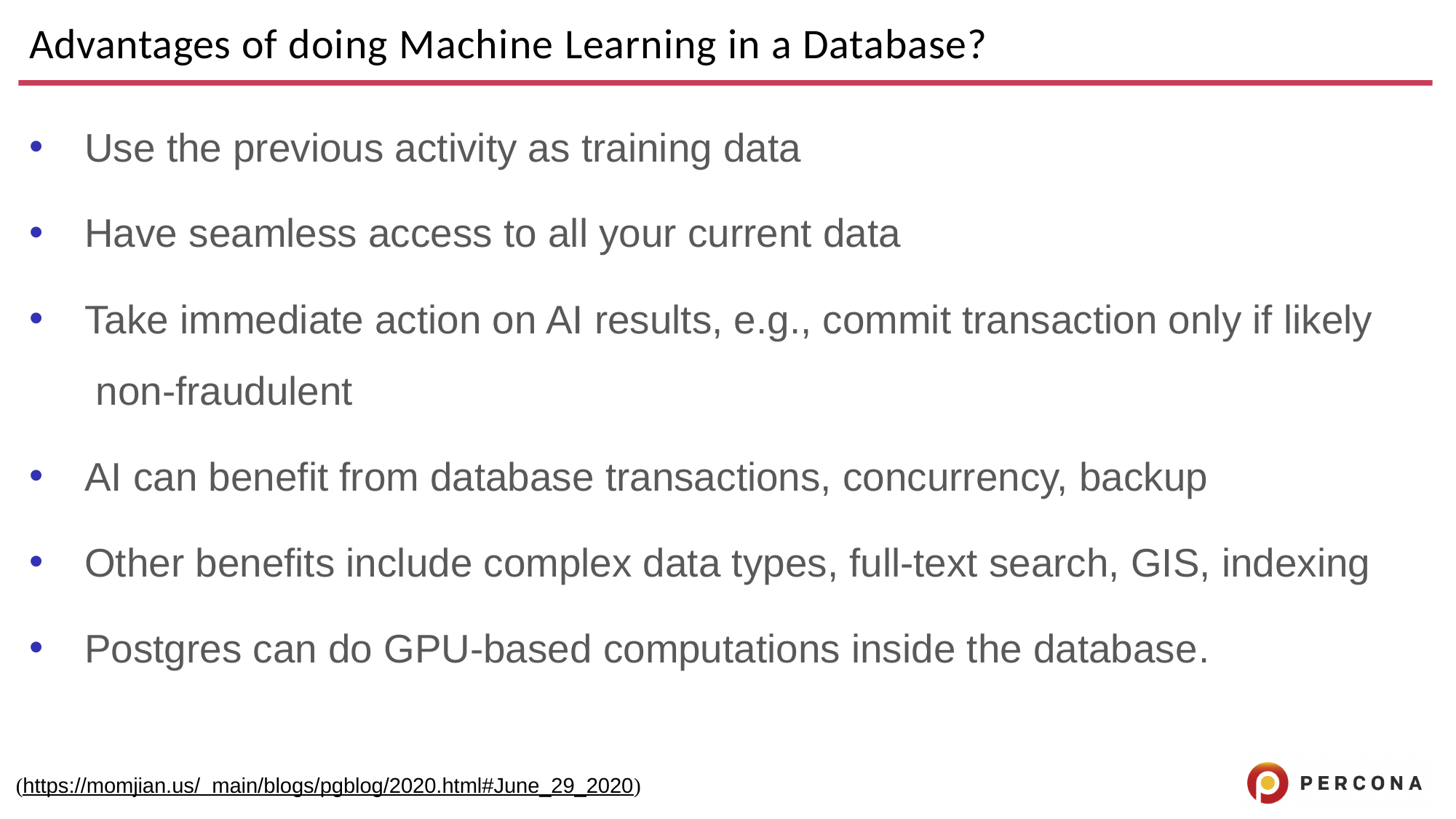

# Advantages of doing Machine Learning in a Database?
Use the previous activity as training data
Have seamless access to all your current data
Take immediate action on AI results, e.g., commit transaction only if likely  non-fraudulent
AI can benefit from database transactions, concurrency, backup
Other benefits include complex data types, full-text search, GIS, indexing
Postgres can do GPU-based computations inside the database.

(https://momjian.us/  main/blogs/pgblog/2020.html#June_29_2020)